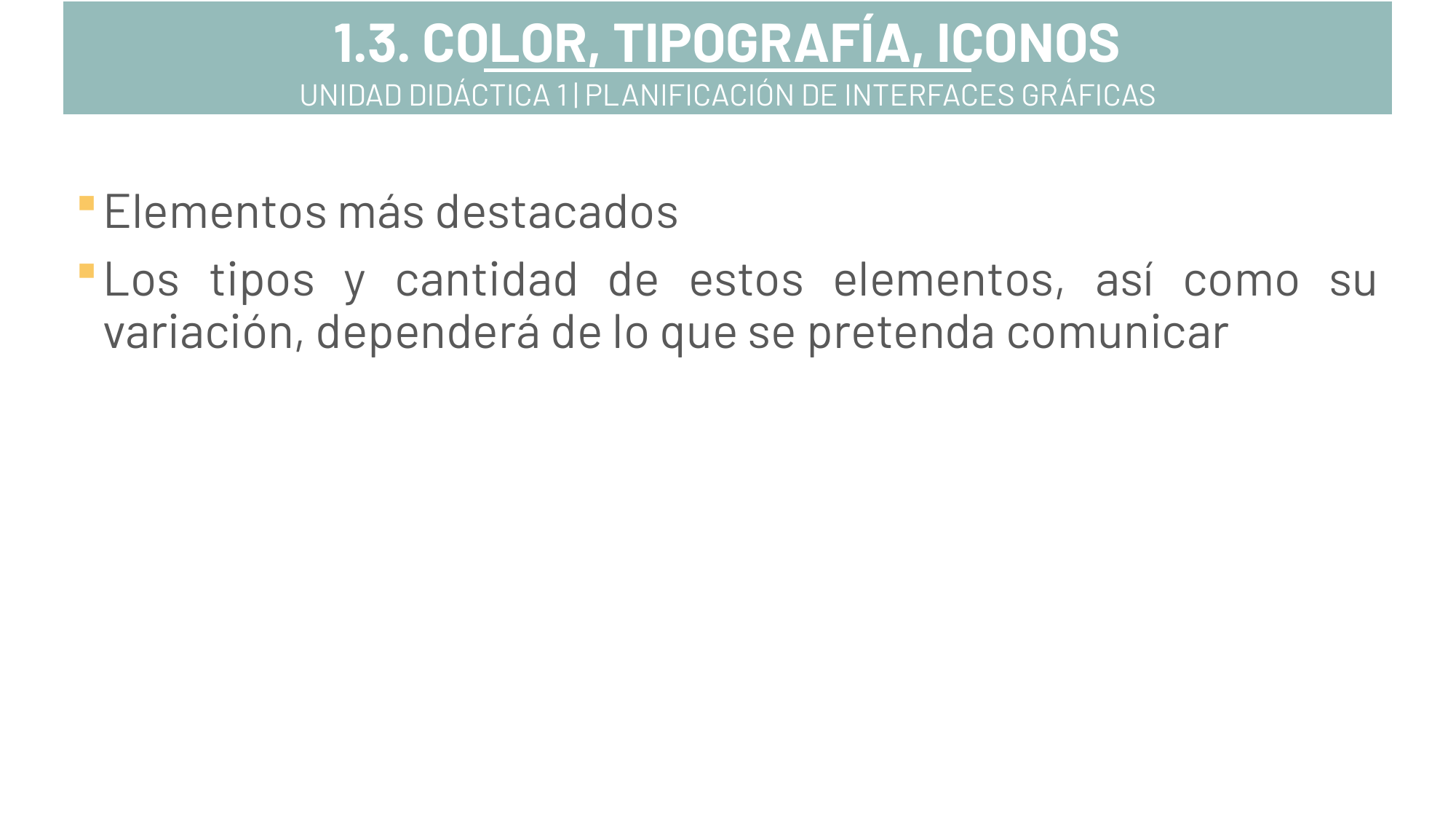

1.3. COLOR, TIPOGRAFÍA, ICONOS
UNIDAD DIDÁCTICA 1 | PLANIFICACIÓN DE INTERFACES GRÁFICAS
Elementos más destacados
Los tipos y cantidad de estos elementos, así como su variación, dependerá de lo que se pretenda comunicar